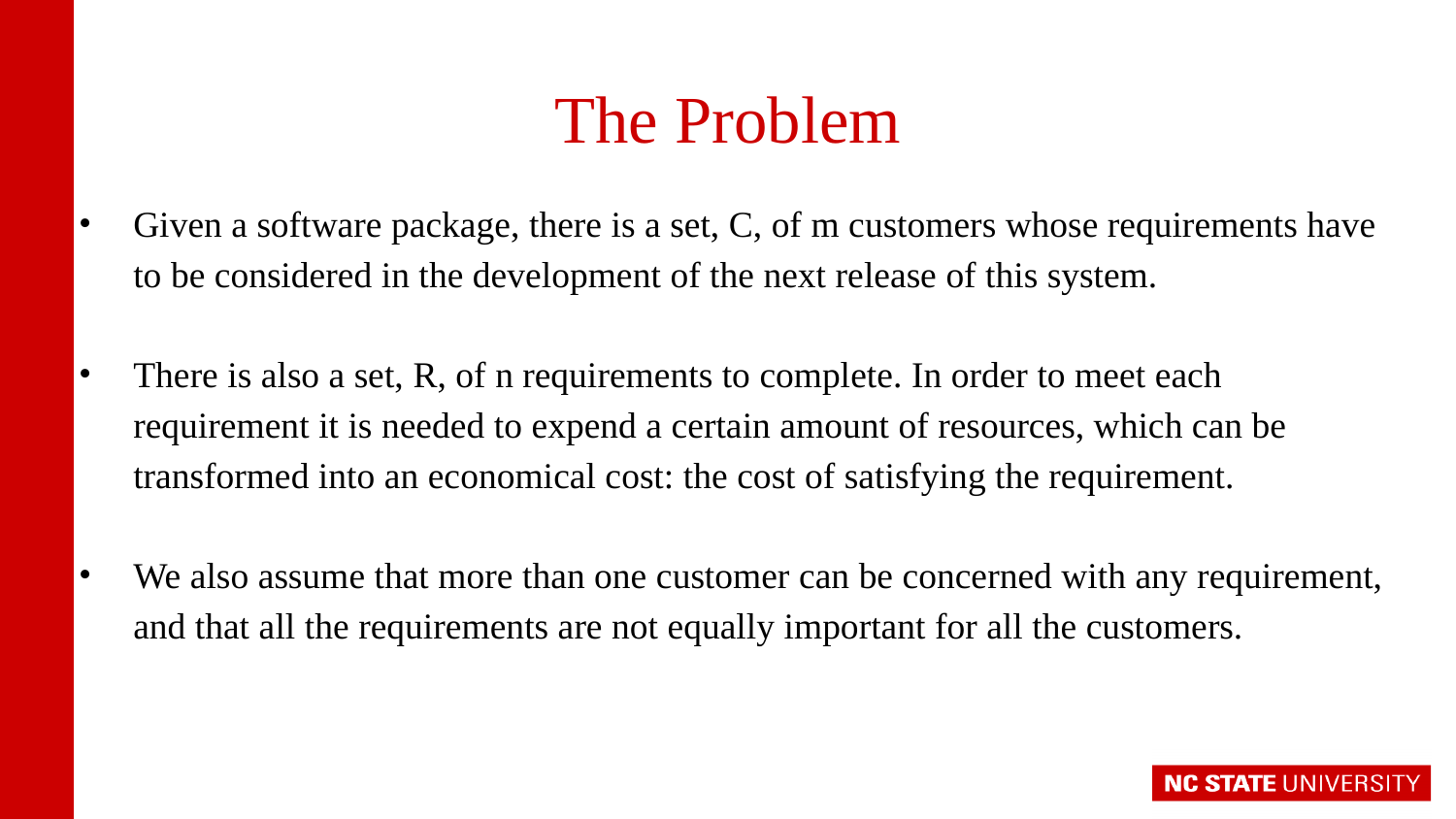

# The Problem
Given a software package, there is a set, C, of m customers whose requirements have to be considered in the development of the next release of this system.

There is also a set, R, of n requirements to complete. In order to meet each requirement it is needed to expend a certain amount of resources, which can be transformed into an economical cost: the cost of satisfying the requirement.

We also assume that more than one customer can be concerned with any requirement, and that all the requirements are not equally important for all the customers.